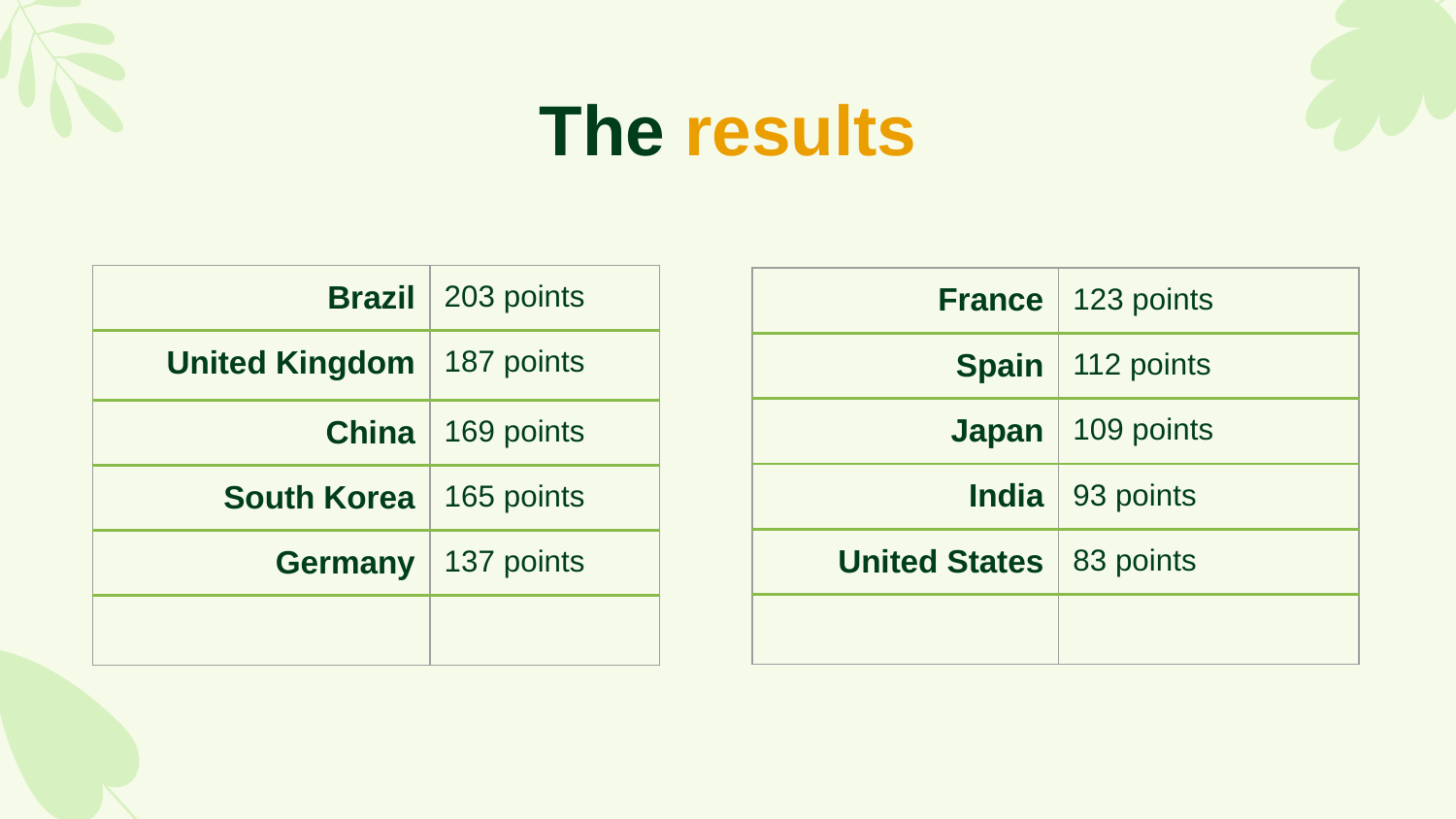

# The results
| Brazil | 203 points |
| --- | --- |
| United Kingdom | 187 points |
| China | 169 points |
| South Korea | 165 points |
| Germany | 137 points |
|  |  |
| France | 123 points |
| --- | --- |
| Spain | 112 points |
| Japan | 109 points |
| India | 93 points |
| United States | 83 points |
|  |  |